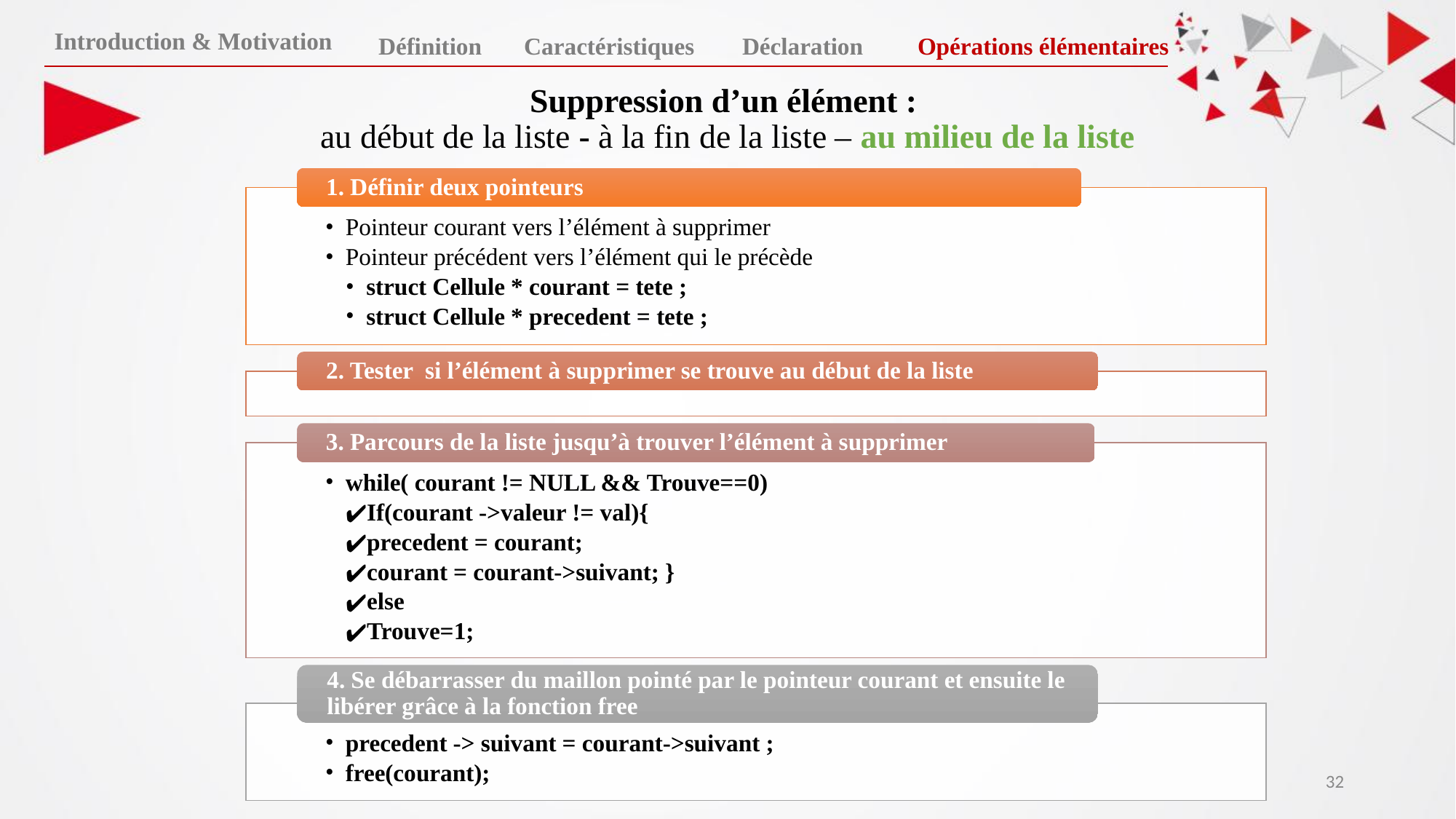

Introduction & Motivation
Définition
Caractéristiques
Déclaration
Opérations élémentaires
Suppression d’un élément :
au début de la liste - à la fin de la liste – au milieu de la liste
1. Définir deux pointeurs
Pointeur courant vers l’élément à supprimer
Pointeur précédent vers l’élément qui le précède
struct Cellule * courant = tete ;
struct Cellule * precedent = tete ;
2. Tester  si l’élément à supprimer se trouve au début de la liste

3. Parcours de la liste jusqu’à trouver l’élément à supprimer
while( courant != NULL && Trouve==0)
If(courant ->valeur != val){
precedent = courant;
courant = courant->suivant; }
else
Trouve=1;
4. Se débarrasser du maillon pointé par le pointeur courant et ensuite le libérer grâce à la fonction free
precedent -> suivant = courant->suivant ;
free(courant);
32